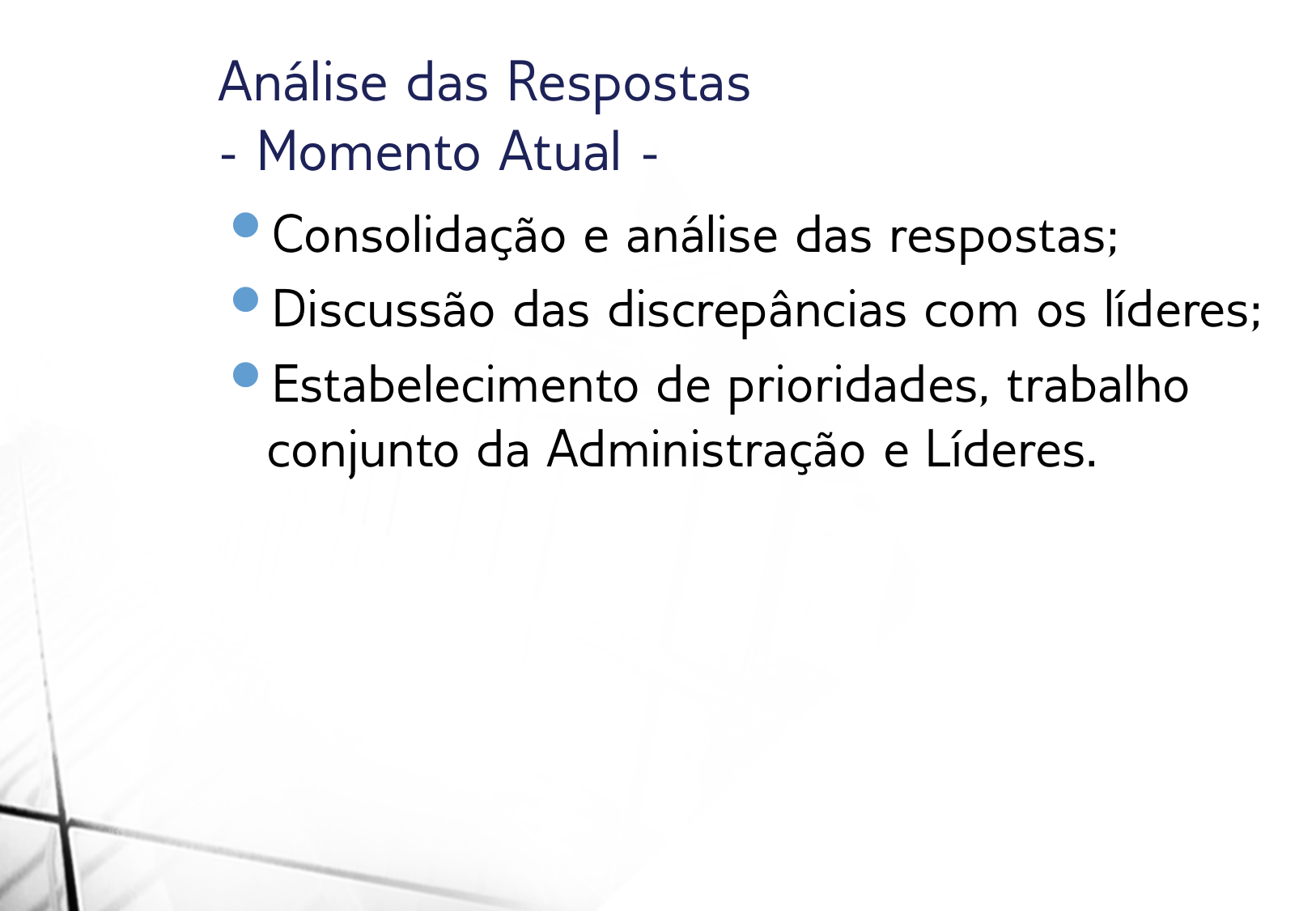

Análise das Respostas
- Momento Atual -
Consolidação e análise das respostas;
Discussão das discrepâncias com os líderes;
Estabelecimento de prioridades, trabalho conjunto da Administração e Líderes.